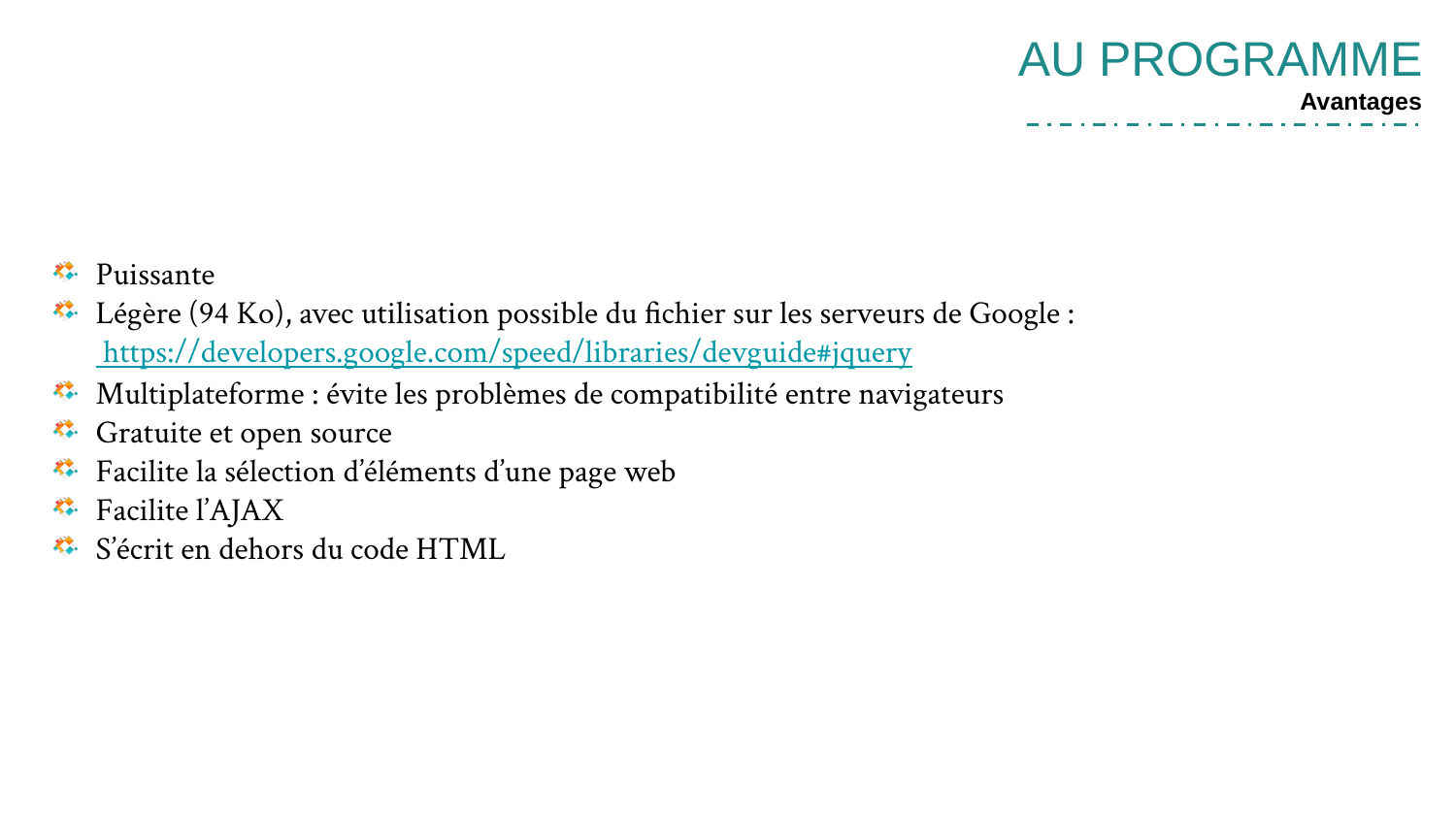

AU PROGRAMME
Avantages
Puissante
Légère (94 Ko), avec utilisation possible du fichier sur les serveurs de Google : https://developers.google.com/speed/libraries/devguide#jquery
Multiplateforme : évite les problèmes de compatibilité entre navigateurs
Gratuite et open source
Facilite la sélection d’éléments d’une page web
Facilite l’AJAX
S’écrit en dehors du code HTML